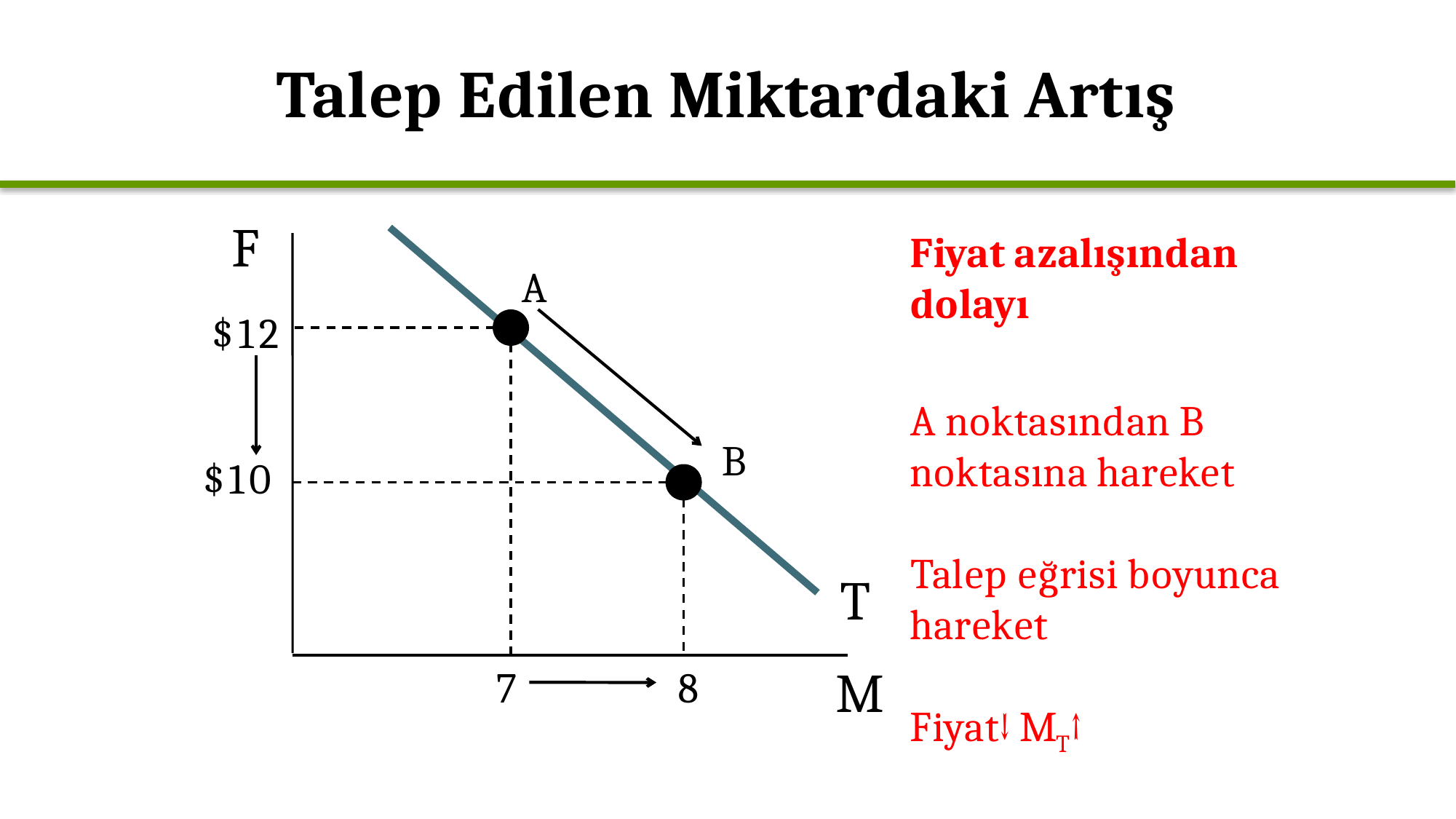

# Talep Edilen Miktardaki Artış
F
Fiyat azalışından dolayı

A noktasından B noktasına hareket

Talep eğrisi boyunca hareket

Fiyat↓ MT↑

A
$12

B
$10

T
7
8
M